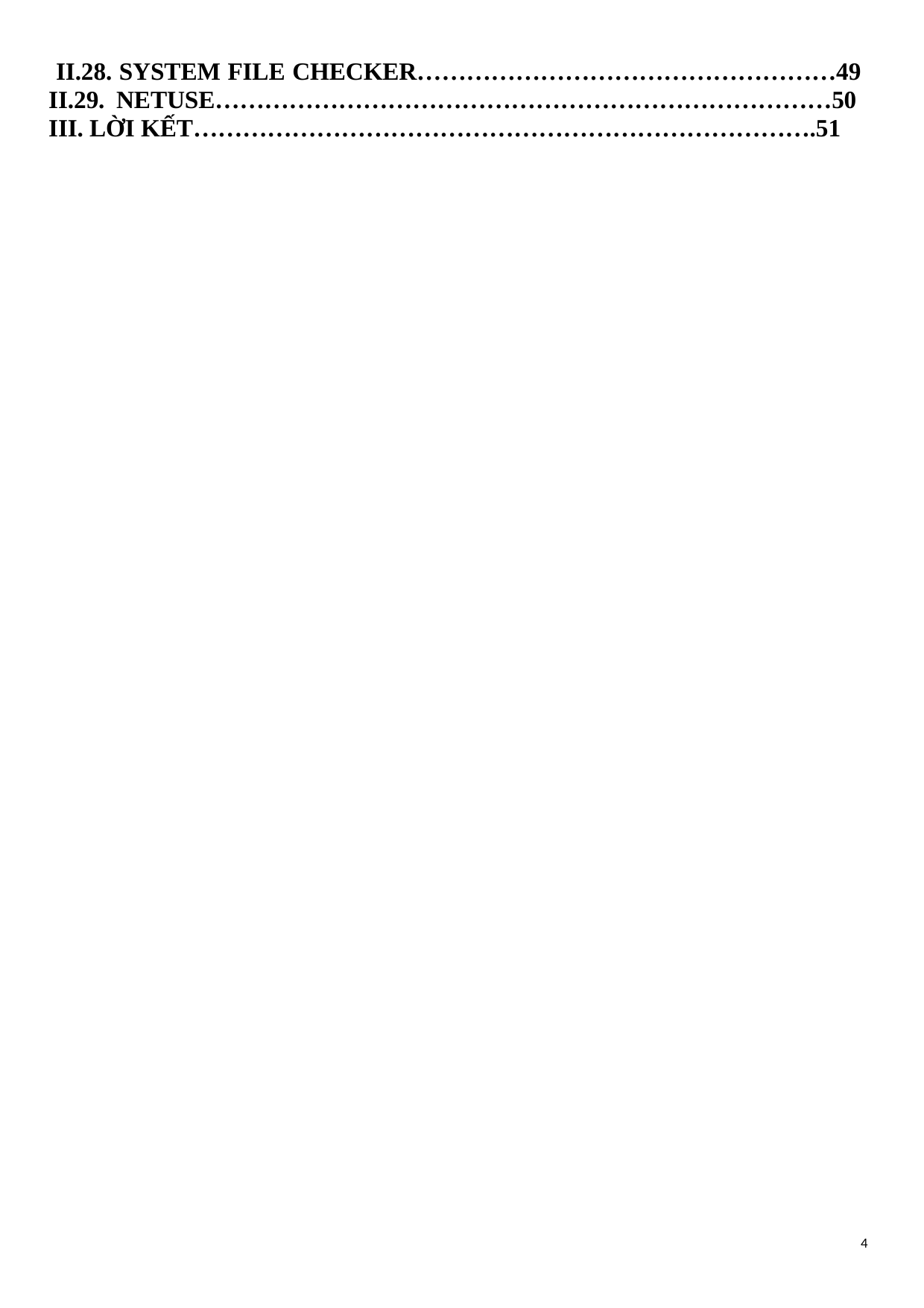

II.28. SYSTEM FILE CHECKER……………………………………………49  II.29. NETUSE…………………………………………………………………50  III. LỜI KẾT………………………………………………………………….51
4